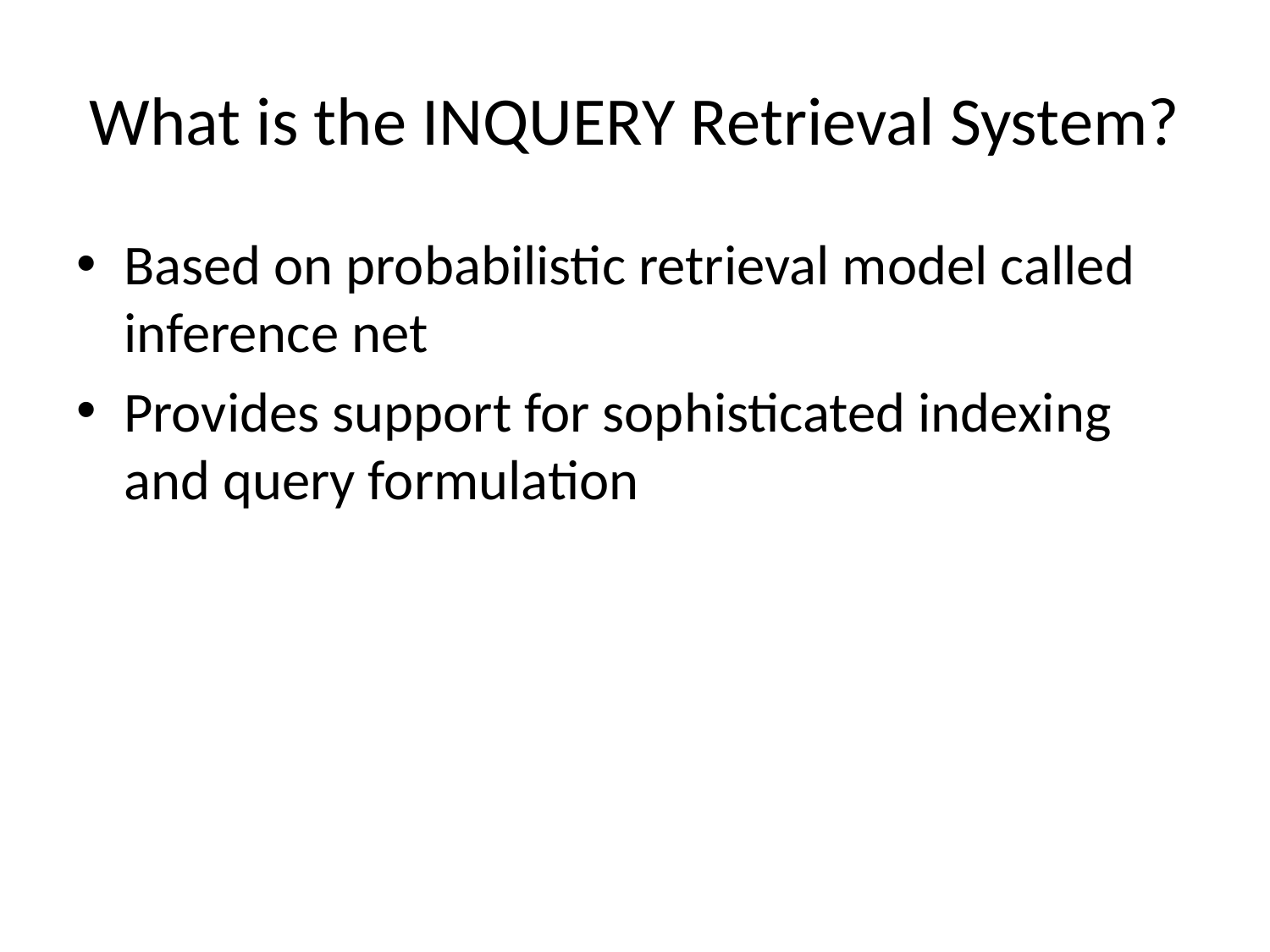

# What is the INQUERY Retrieval System?
Based on probabilistic retrieval model called inference net
Provides support for sophisticated indexing and query formulation